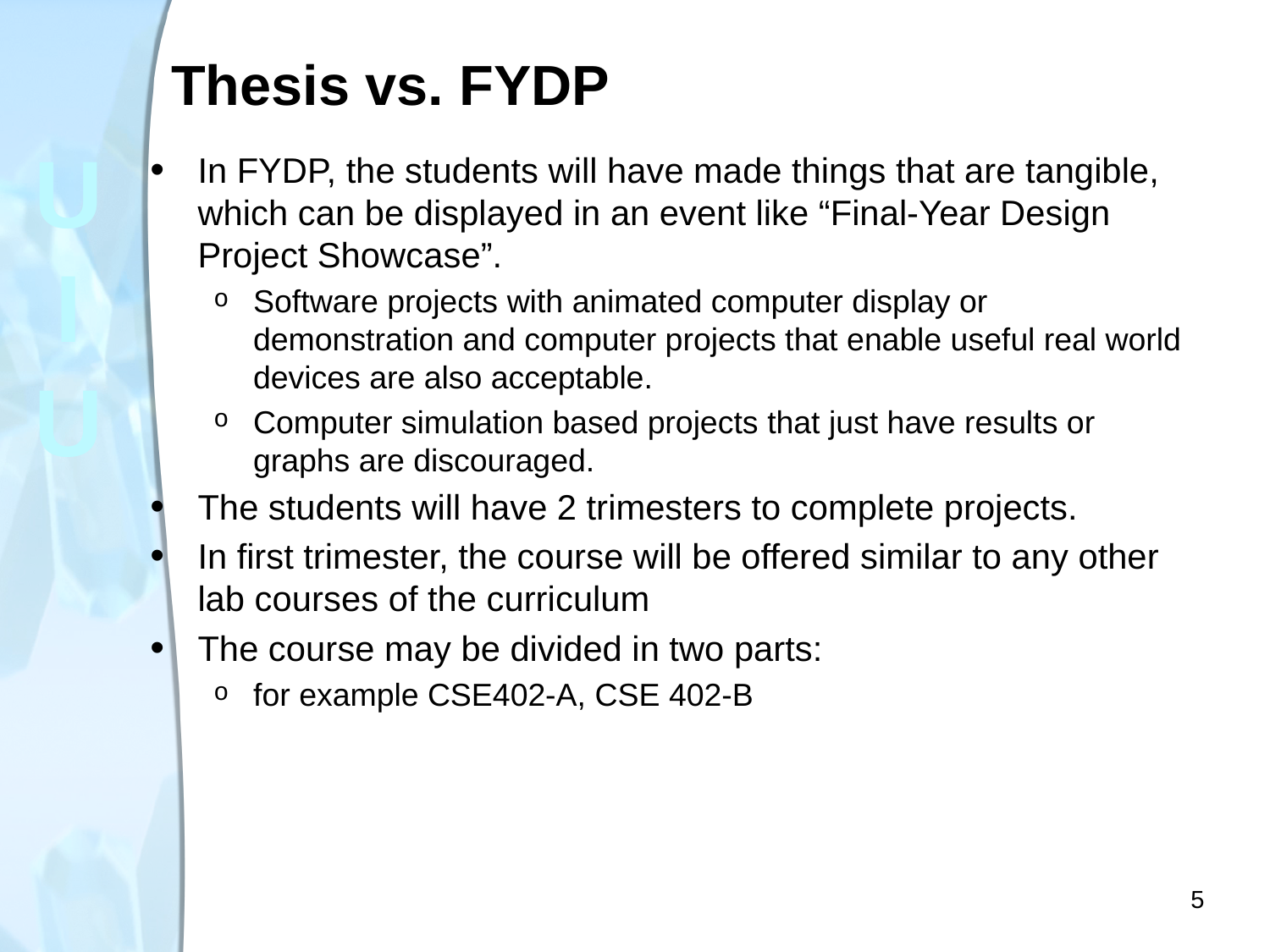

Thesis vs. FYDP
In FYDP, the students will have made things that are tangible, which can be displayed in an event like “Final-Year Design Project Showcase”.
Software projects with animated computer display or demonstration and computer projects that enable useful real world devices are also acceptable.
Computer simulation based projects that just have results or graphs are discouraged.
The students will have 2 trimesters to complete projects.
In first trimester, the course will be offered similar to any other lab courses of the curriculum
The course may be divided in two parts:
for example CSE402-A, CSE 402-B
5